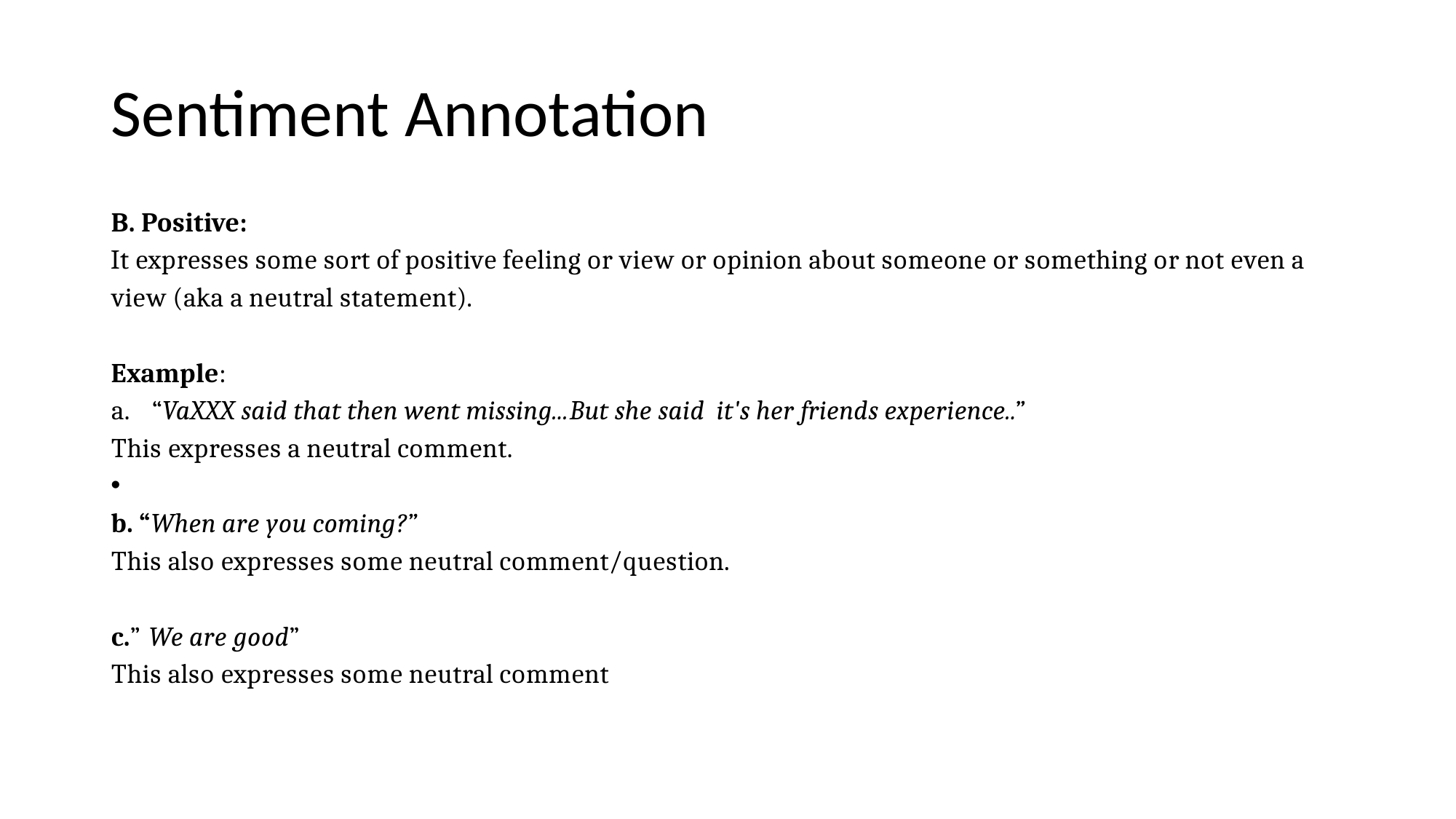

# Sentiment Annotation
B. Positive:
It expresses some sort of positive feeling or view or opinion about someone or something or not even a view (aka a neutral statement).

Example:
“VaXXX said that then went missing...But she said  it's her friends experience..”
This expresses a neutral comment.

b. “When are you coming?”
This also expresses some neutral comment/question.

c.” We are good”
This also expresses some neutral comment